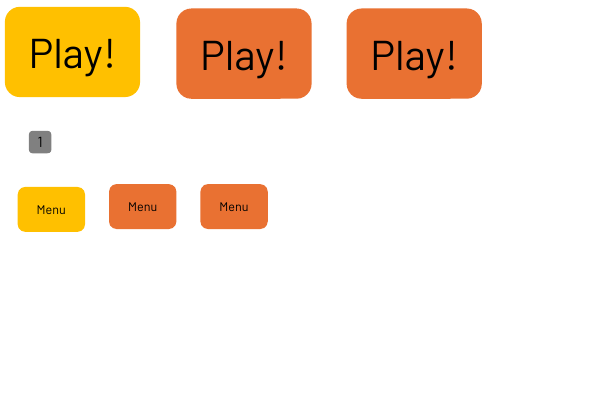

Play!
Play!
Play!
1
Menu
Menu
Menu